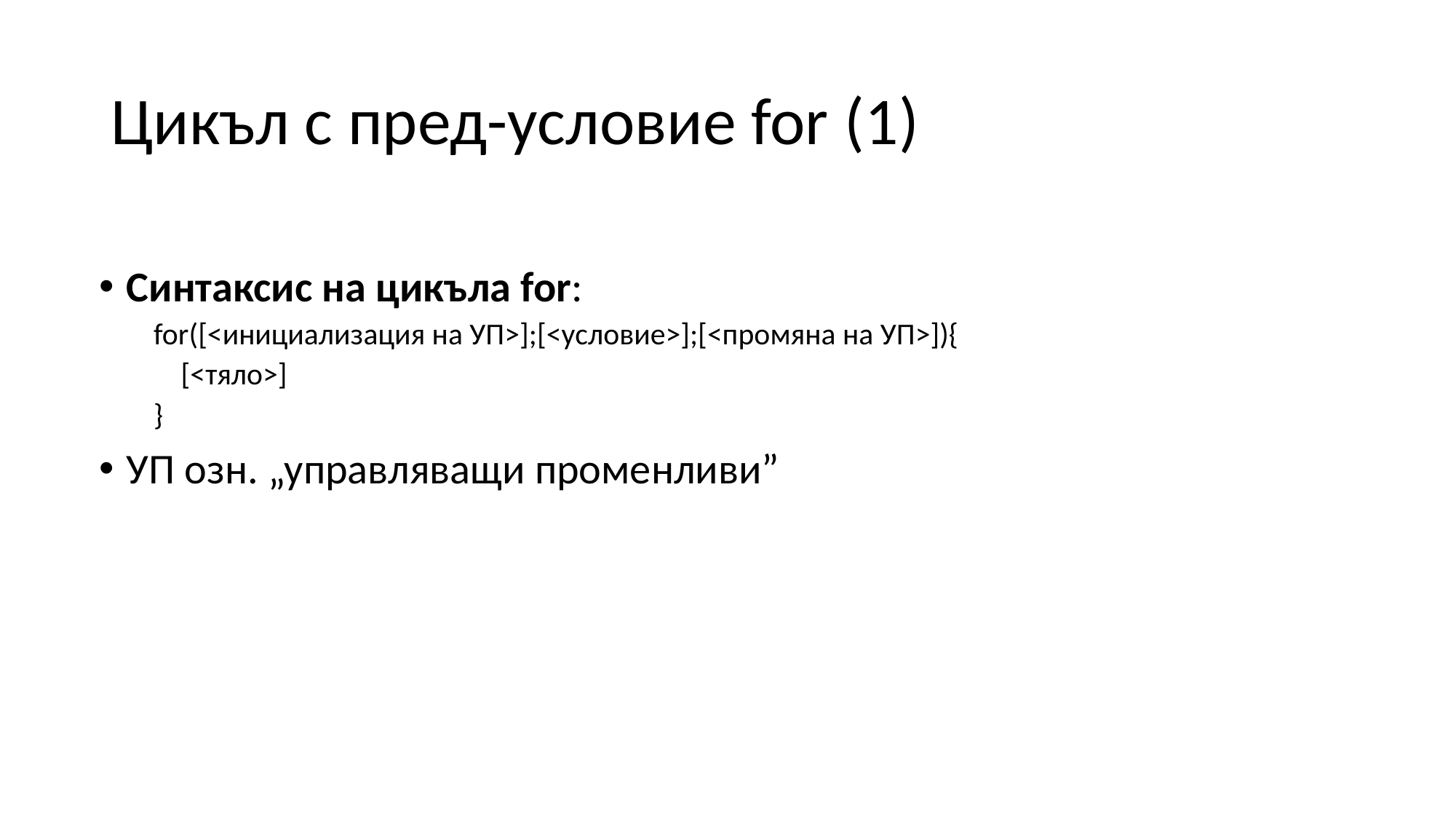

# Цикъл с пред-условие for (1)
Синтаксис на цикъла for:
for([<инициализация на УП>];[<условие>];[<промяна на УП>]){
	[<тяло>]
}
УП озн. „управляващи променливи”